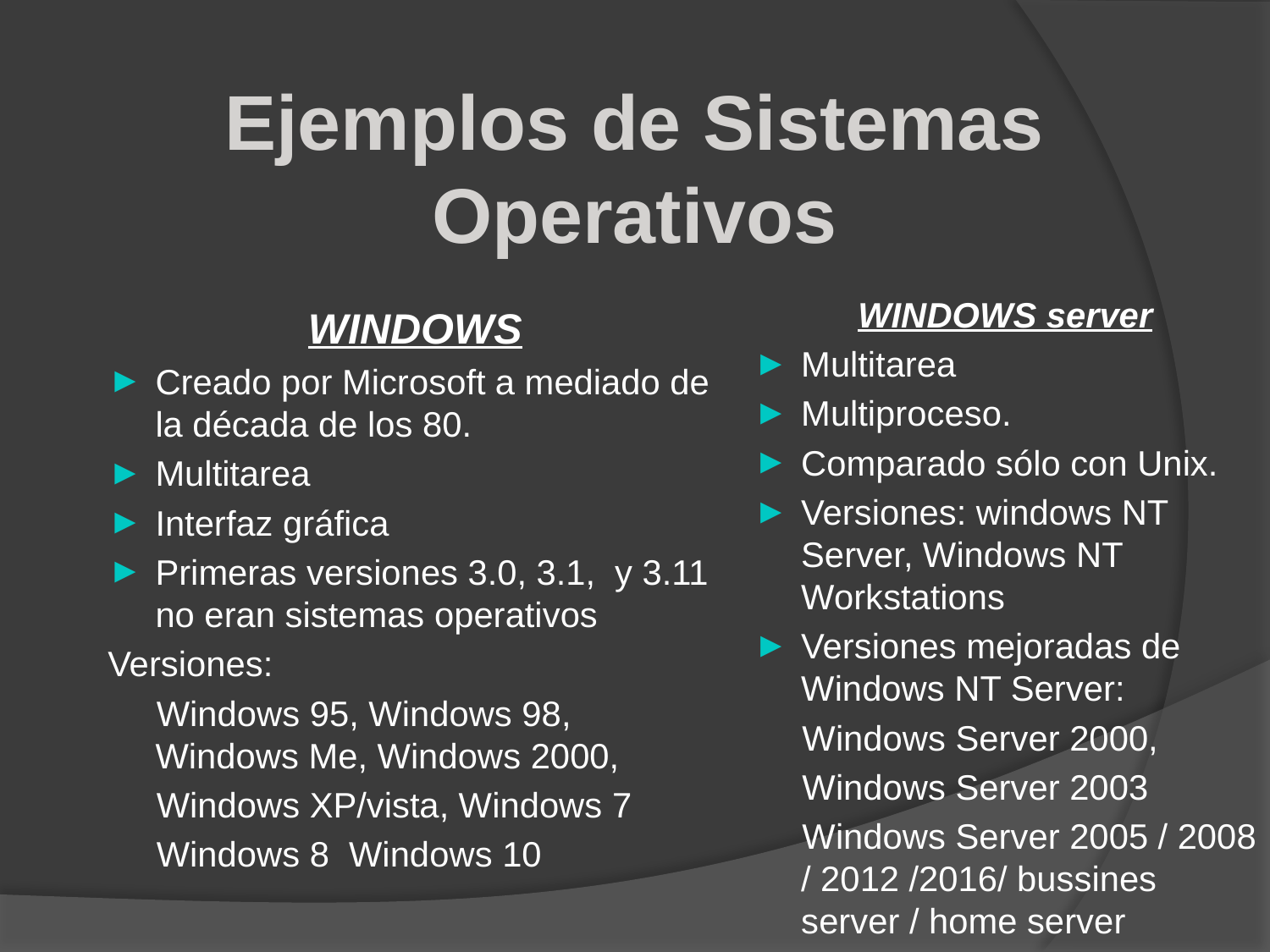

Ejemplos de Sistemas Operativos

WINDOWS
Creado por Microsoft a mediado de la década de los 80.
Multitarea
Interfaz gráfica
Primeras versiones 3.0, 3.1,  y 3.11 no eran sistemas operativos
Versiones:
     Windows 95, Windows 98, Windows Me, Windows 2000,
     Windows XP/vista, Windows 7
     Windows 8  Windows 10

WINDOWS server
Multitarea
Multiproceso.
Comparado sólo con Unix.
Versiones: windows NT Server, Windows NT Workstations
Versiones mejoradas de Windows NT Server:
     Windows Server 2000,
     Windows Server 2003
     Windows Server 2005 / 2008 / 2012 /2016/ bussines server / home server